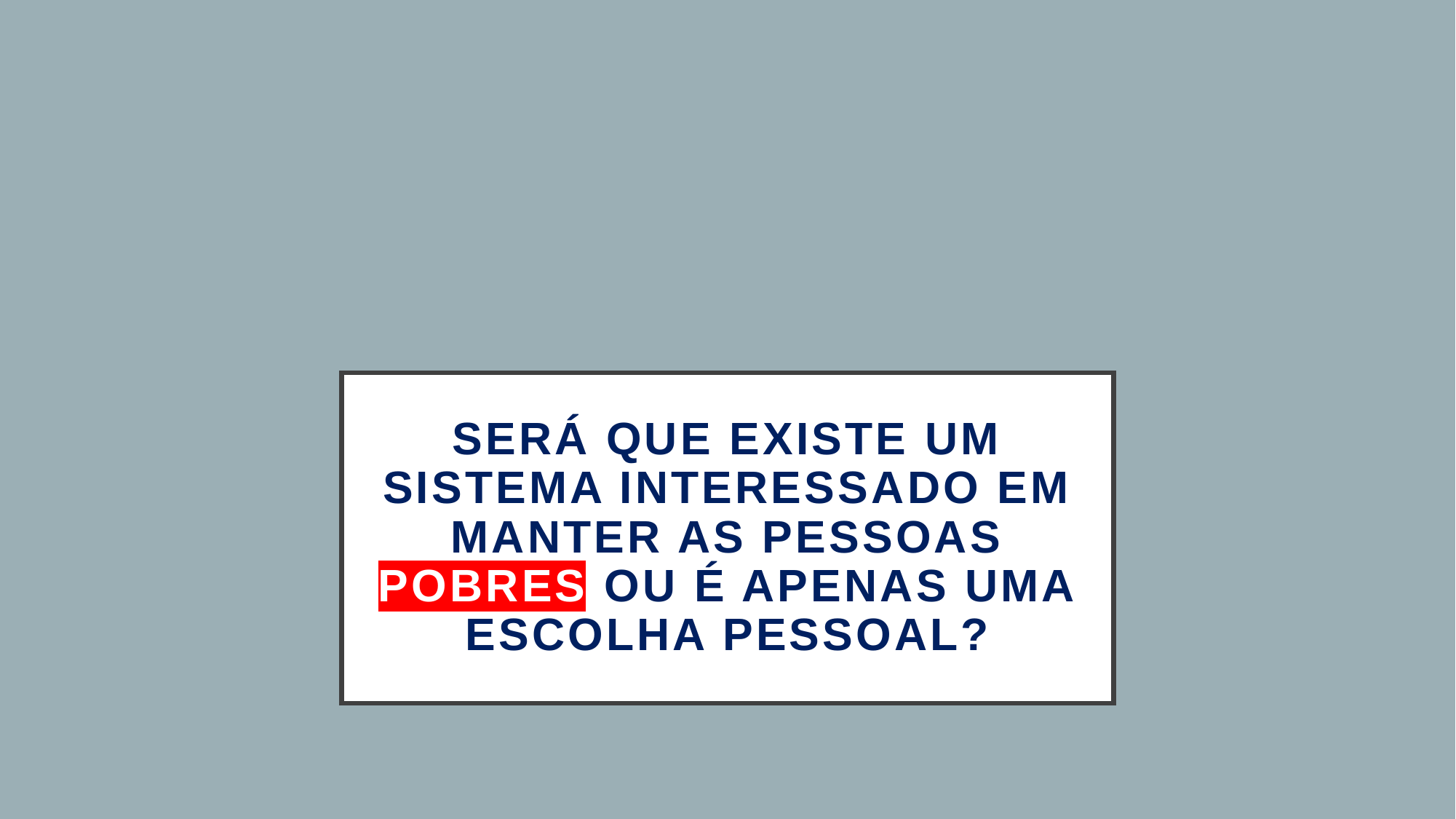

# Será que existe um sistema interessado em manter as pessoas pobres ou é apenas uma escolha pessoal?